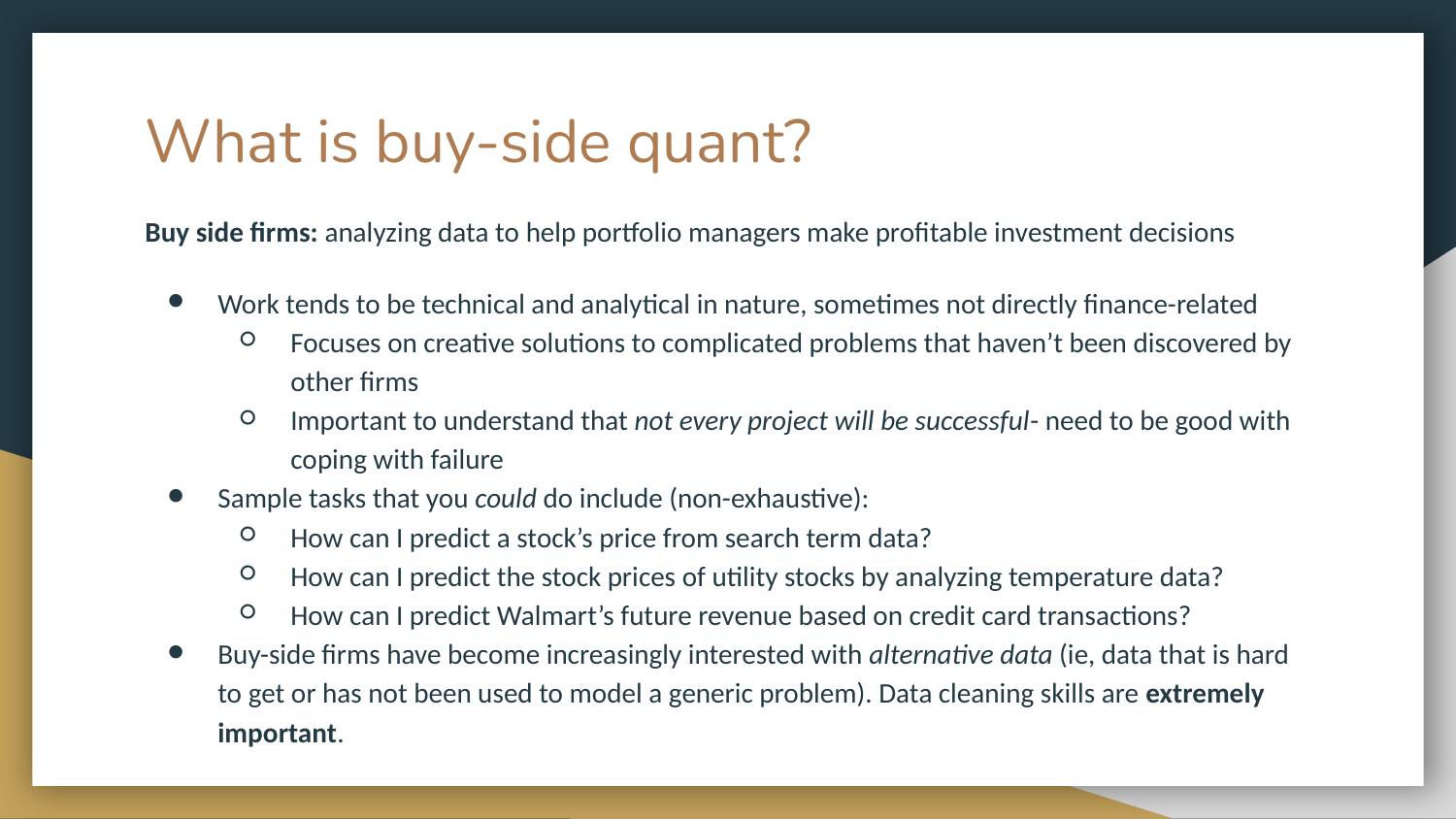

# What is buy-side quant?
Buy side firms: analyzing data to help portfolio managers make profitable investment decisions
Work tends to be technical and analytical in nature, sometimes not directly finance-related
Focuses on creative solutions to complicated problems that haven’t been discovered by other firms
Important to understand that not every project will be successful- need to be good with coping with failure
Sample tasks that you could do include (non-exhaustive):
How can I predict a stock’s price from search term data?
How can I predict the stock prices of utility stocks by analyzing temperature data?
How can I predict Walmart’s future revenue based on credit card transactions?
Buy-side firms have become increasingly interested with alternative data (ie, data that is hard to get or has not been used to model a generic problem). Data cleaning skills are extremely important.